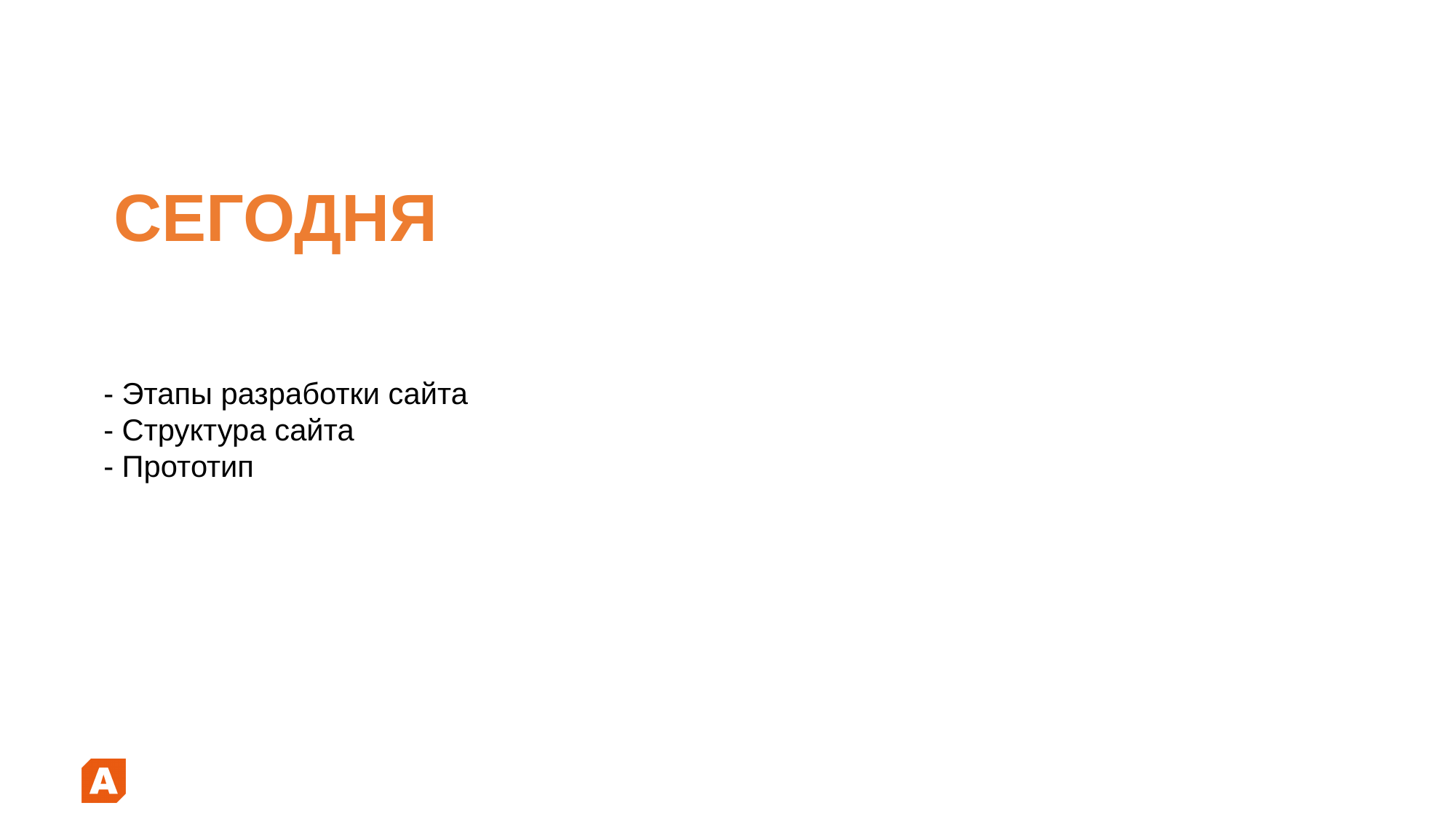

# СЕГОДНЯ

- Этапы разработки сайта
- Структура сайта
- Прототип